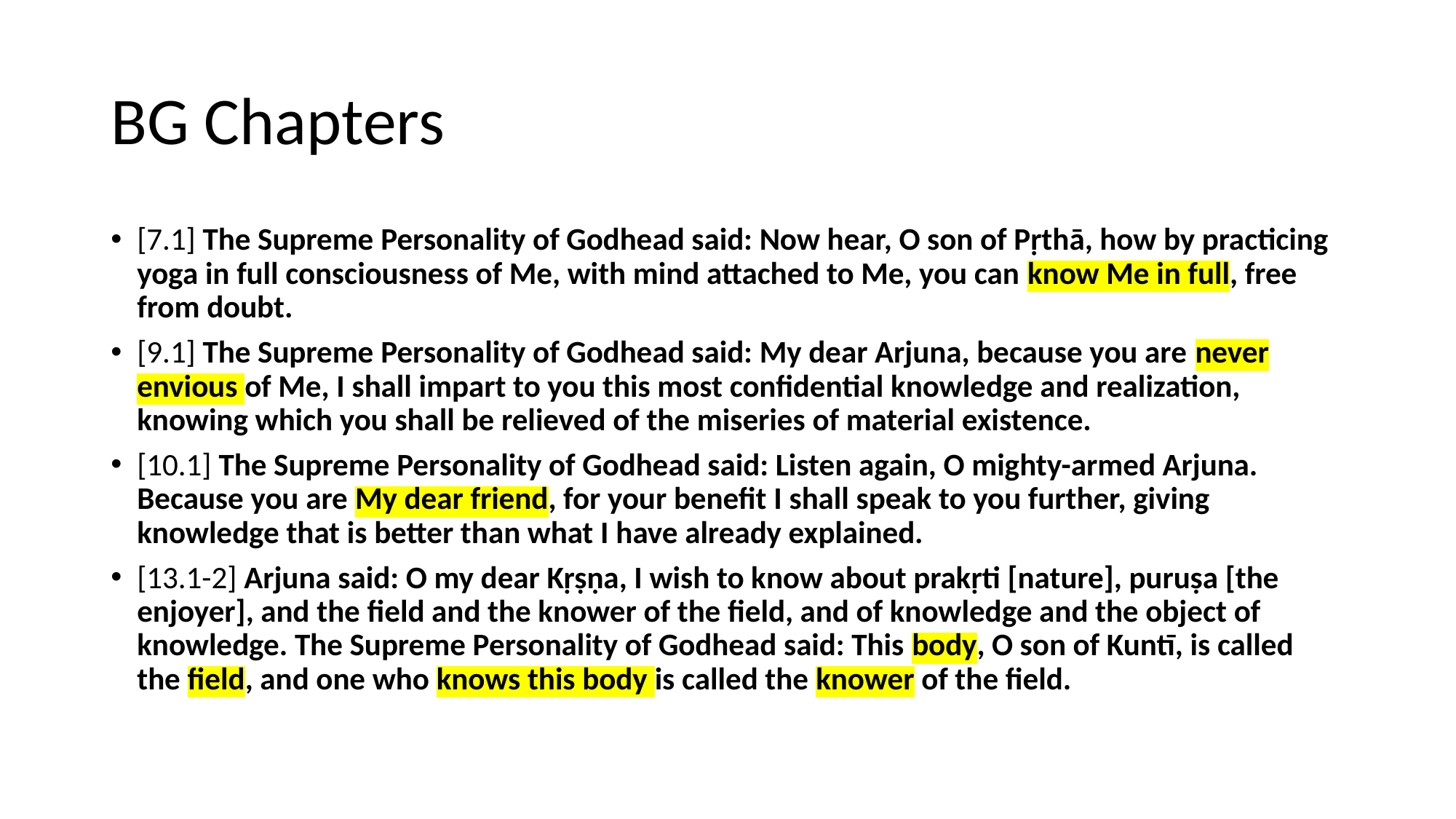

# BG Chapters
[7.1] The Supreme Personality of Godhead said: Now hear, O son of Pṛthā, how by practicing yoga in full consciousness of Me, with mind attached to Me, you can know Me in full, free from doubt.
[9.1] The Supreme Personality of Godhead said: My dear Arjuna, because you are never envious of Me, I shall impart to you this most confidential knowledge and realization, knowing which you shall be relieved of the miseries of material existence.
[10.1] The Supreme Personality of Godhead said: Listen again, O mighty-armed Arjuna. Because you are My dear friend, for your benefit I shall speak to you further, giving knowledge that is better than what I have already explained.
[13.1-2] Arjuna said: O my dear Kṛṣṇa, I wish to know about prakṛti [nature], puruṣa [the enjoyer], and the field and the knower of the field, and of knowledge and the object of knowledge. The Supreme Personality of Godhead said: This body, O son of Kuntī, is called the field, and one who knows this body is called the knower of the field.